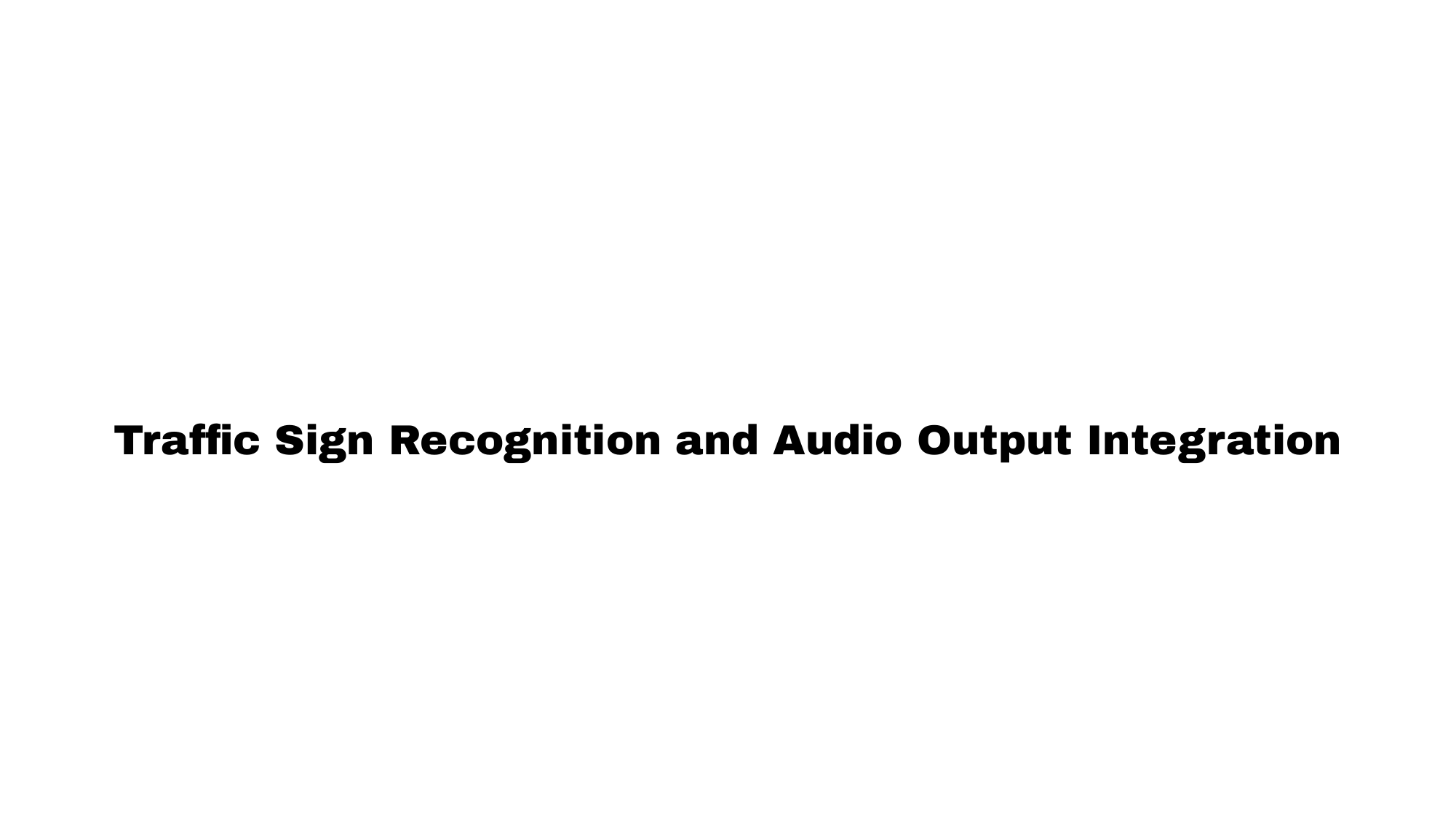

# Traffic Sign Recognition and Audio Output Integration